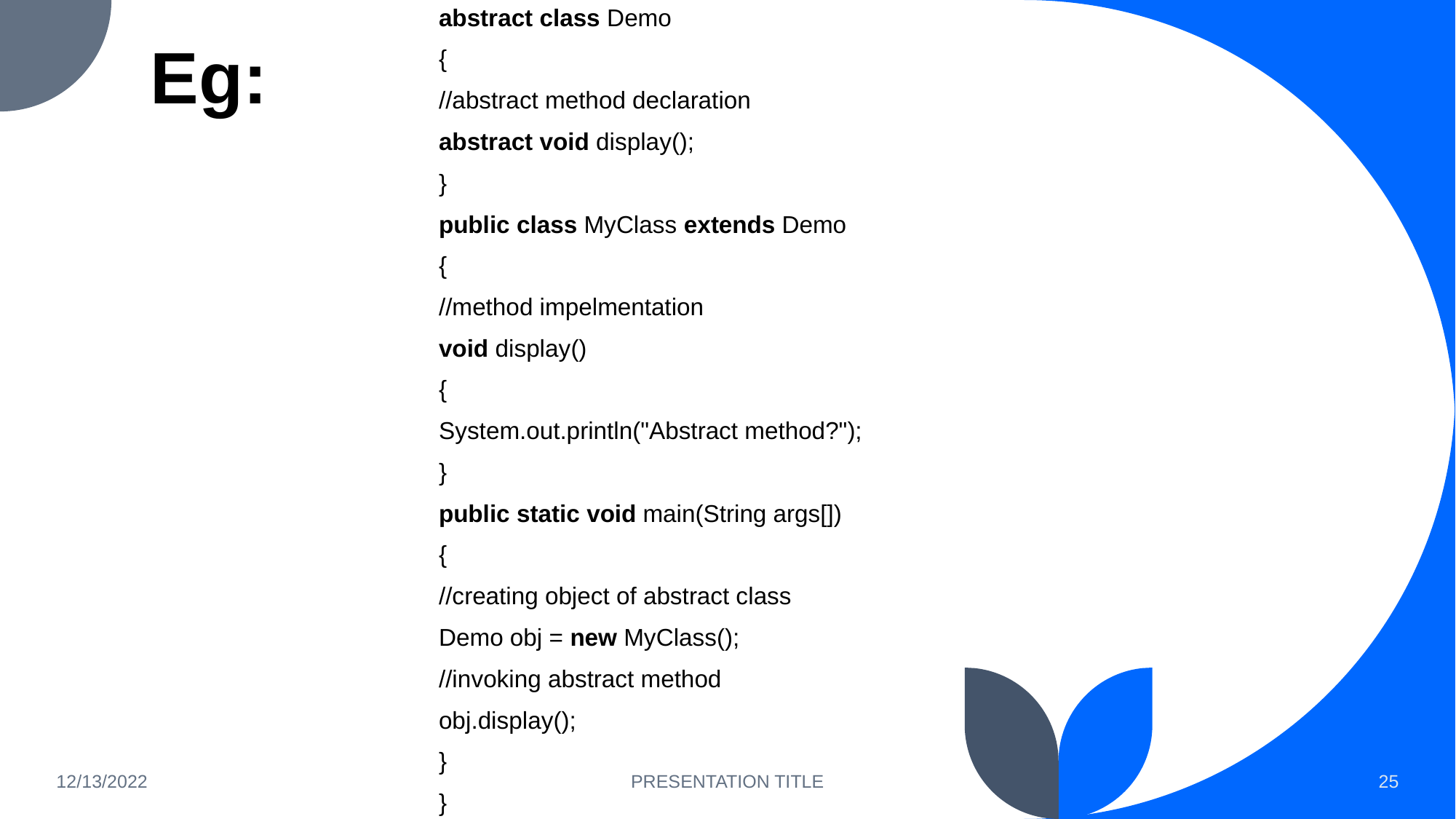

abstract class Demo
{
//abstract method declaration
abstract void display();
}
public class MyClass extends Demo
{
//method impelmentation
void display()
{
System.out.println("Abstract method?");
}
public static void main(String args[])
{
//creating object of abstract class
Demo obj = new MyClass();
//invoking abstract method
obj.display();
}
}

# Eg:
12/13/2022
PRESENTATION TITLE
25